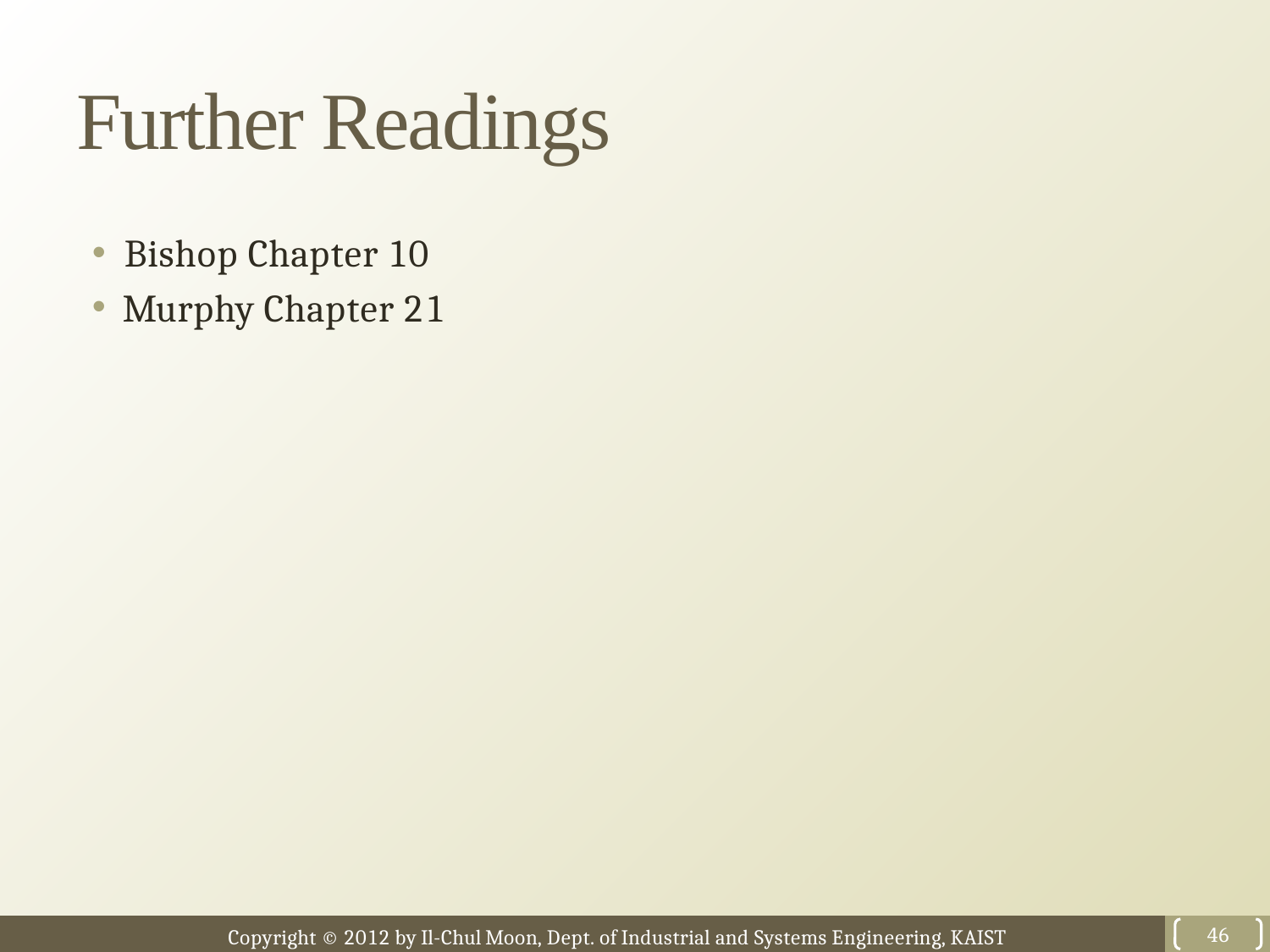

# Further Readings
Bishop Chapter 10
Murphy Chapter 21
46